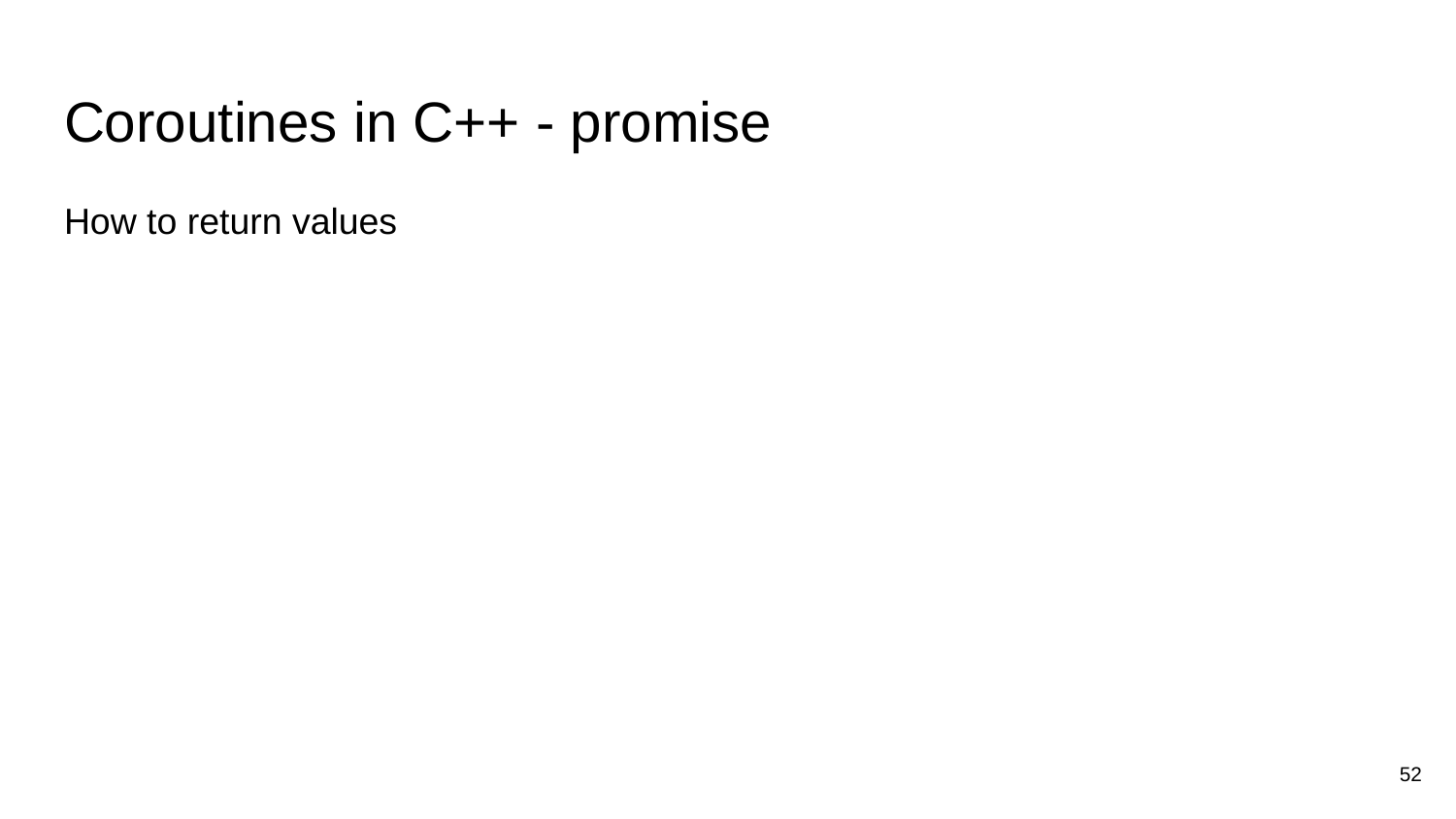

# Coroutines in C++ - promise
How to return values
52